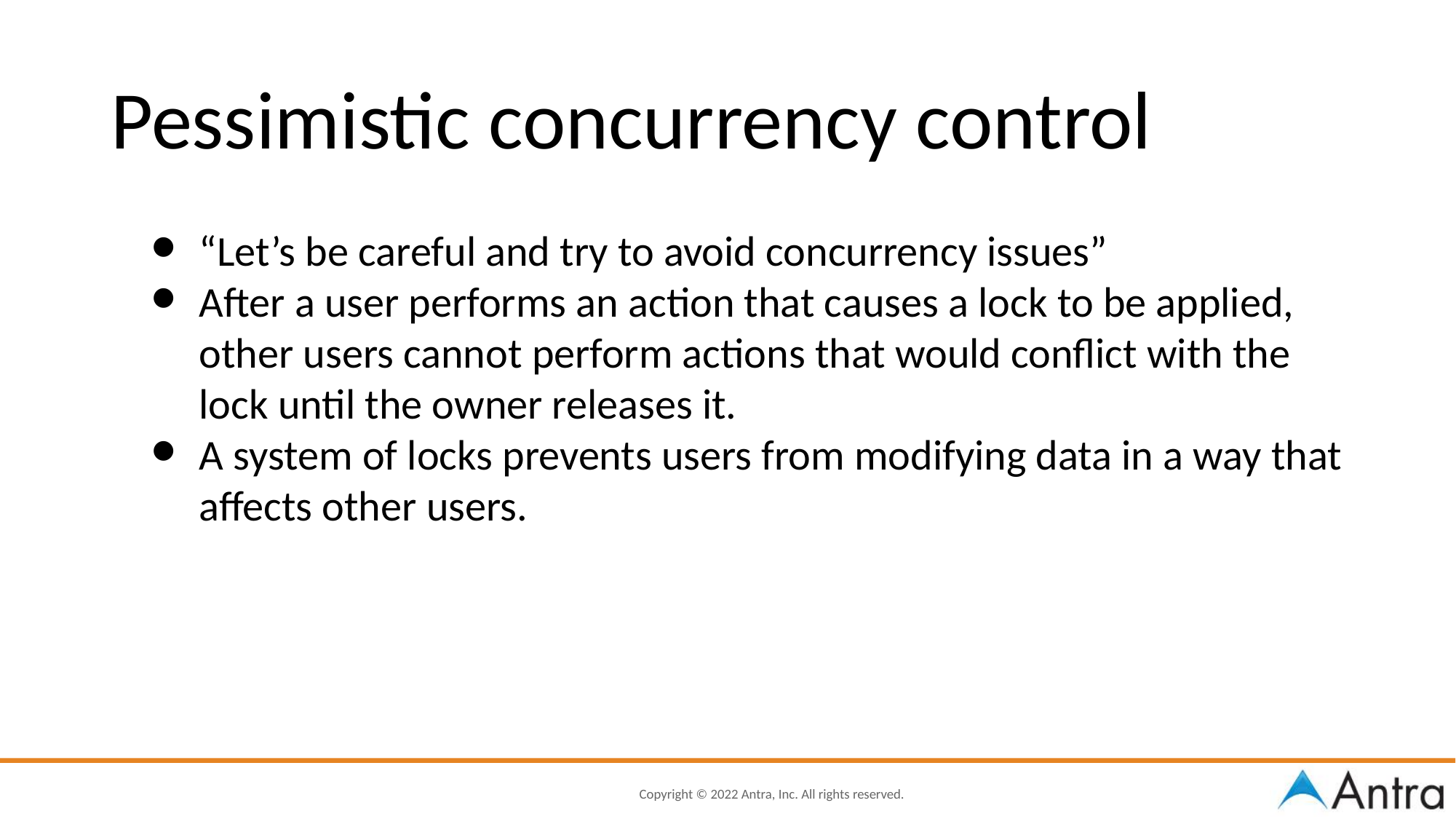

Pessimistic concurrency control
“Let’s be careful and try to avoid concurrency issues”
After a user performs an action that causes a lock to be applied, other users cannot perform actions that would conflict with the lock until the owner releases it.
A system of locks prevents users from modifying data in a way that affects other users.